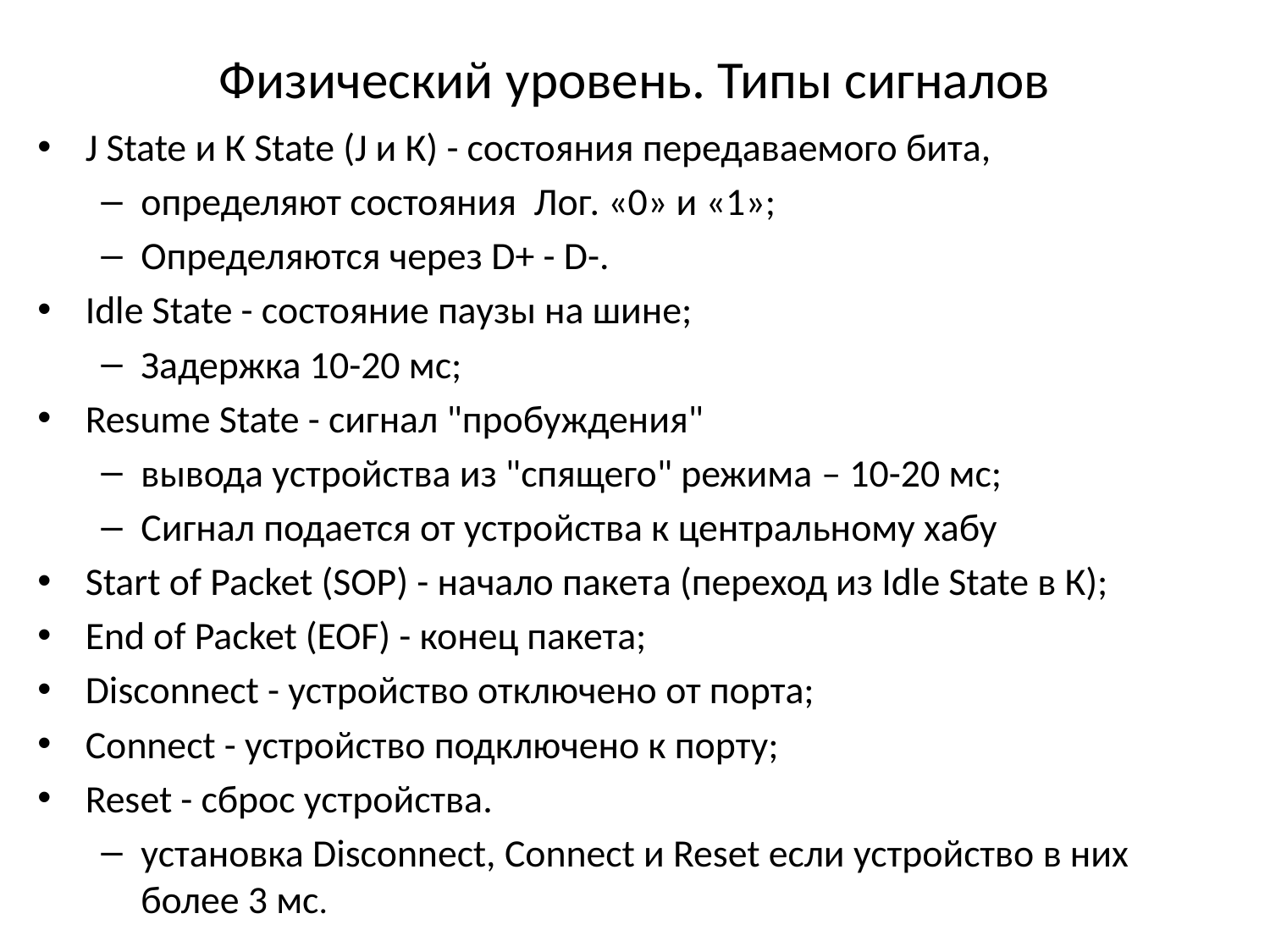

# Физический уровень. Типы сигналов
J State и К State (J и К) - состояния передаваемого бита,
определяют состояния  Лог. «0» и «1»;
Определяются через D+ - D-.
Idle State - состояние паузы на шине;
Задержка 10-20 мс;
Resume State - сигнал "пробуждения"
вывода устройства из "спящего" режима – 10-20 мс;
Сигнал подается от устройства к центральному хабу
Start of Packet (SOP) - начало пакета (переход из Idle State в К);
End of Packet (EOF) - конец пакета;
Disconnect - устройство отключено от порта;
Connect - устройство подключено к порту;
Reset - сброс устройства.
установка Disconnect, Connect и Reset если устройство в них более 3 мс.